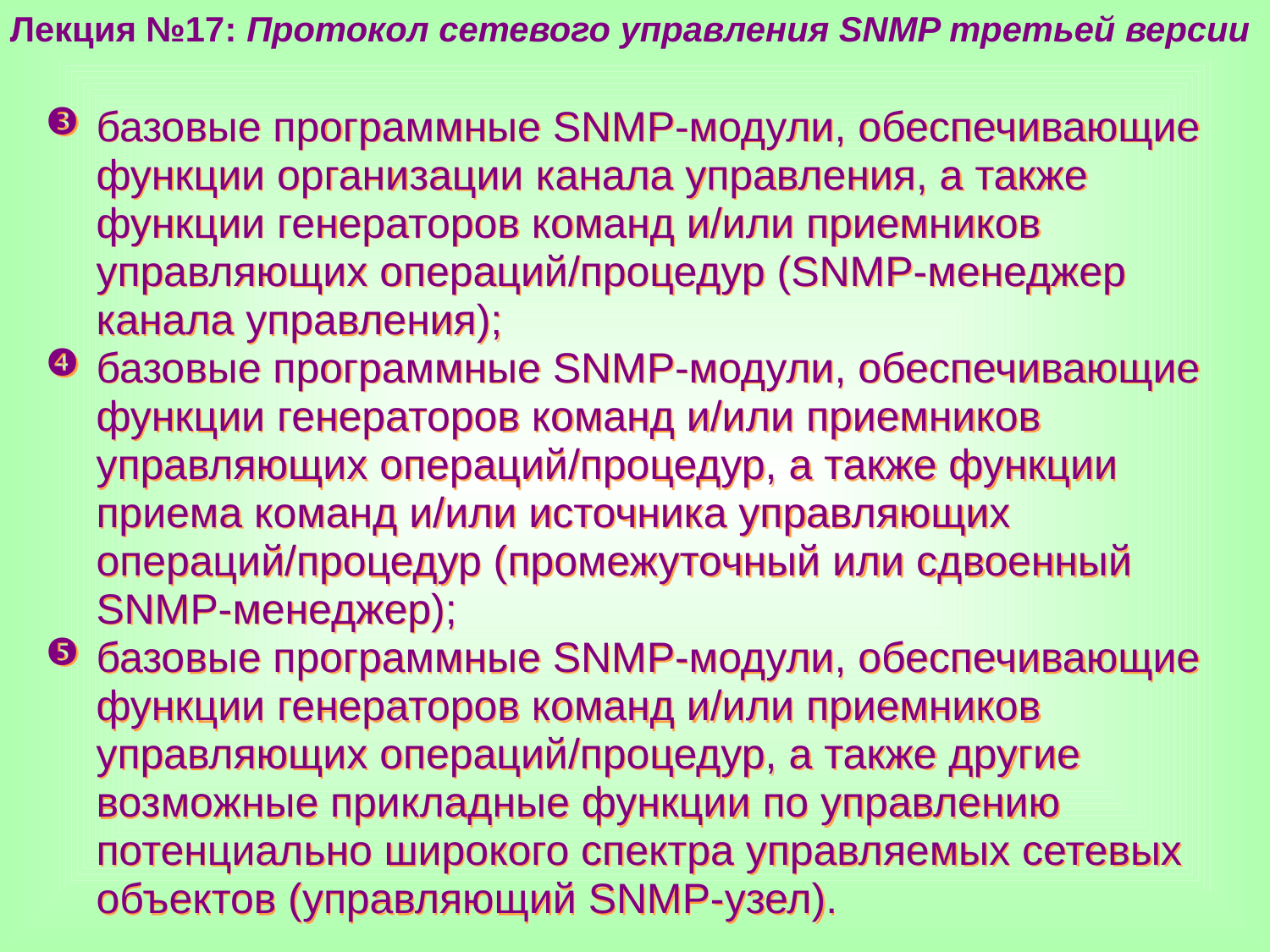

Лекция №17: Протокол сетевого управления SNMP третьей версии
базовые программные SNMP-модули, обеспечивающие функции организации канала управления, а также функции генераторов команд и/или приемников управляющих операций/процедур (SNMP-менеджер канала управления);
базовые программные SNMP-модули, обеспечивающие функции генераторов команд и/или приемников управляющих операций/процедур, а также функции приема команд и/или источника управляющих операций/процедур (промежуточный или сдвоенный SNMP-менеджер);
базовые программные SNMP-модули, обеспечивающие функции генераторов команд и/или приемников управляющих операций/процедур, а также другие возможные прикладные функции по управлению потенциально широкого спектра управляемых сетевых объектов (управляющий SNMP-узел).